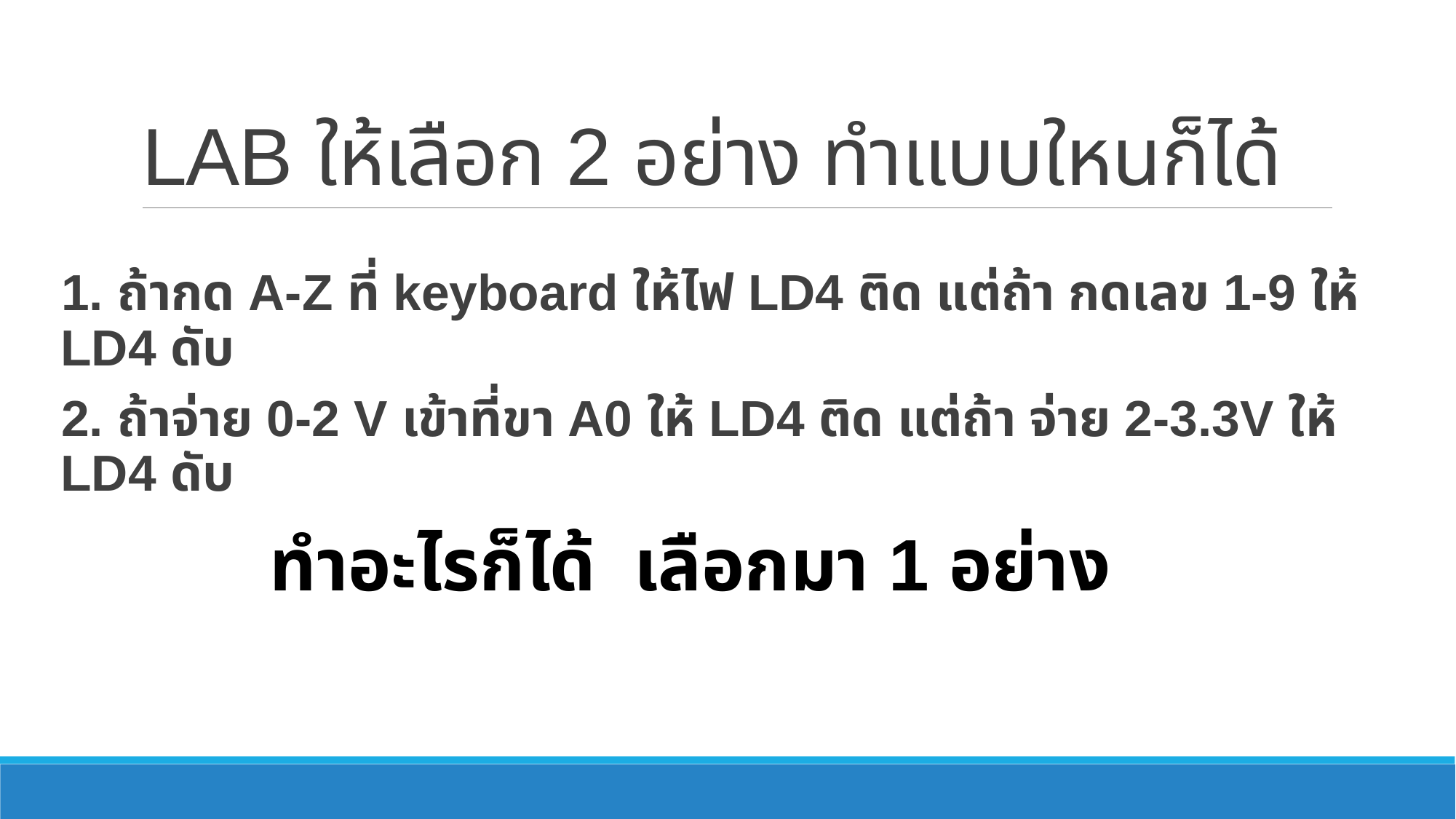

# LAB ให้เลือก 2 อย่าง ทำแบบใหนก็ได้
1. ถ้ากด A-Z ที่ keyboard ให้ไฟ LD4 ติด แต่ถ้า กดเลข 1-9 ให้ LD4 ดับ
2. ถ้าจ่าย 0-2 V เข้าที่ขา A0 ให้ LD4 ติด แต่ถ้า จ่าย 2-3.3V ให้ LD4 ดับ

ทำอะไรก็ได้  เลือกมา 1 อย่าง